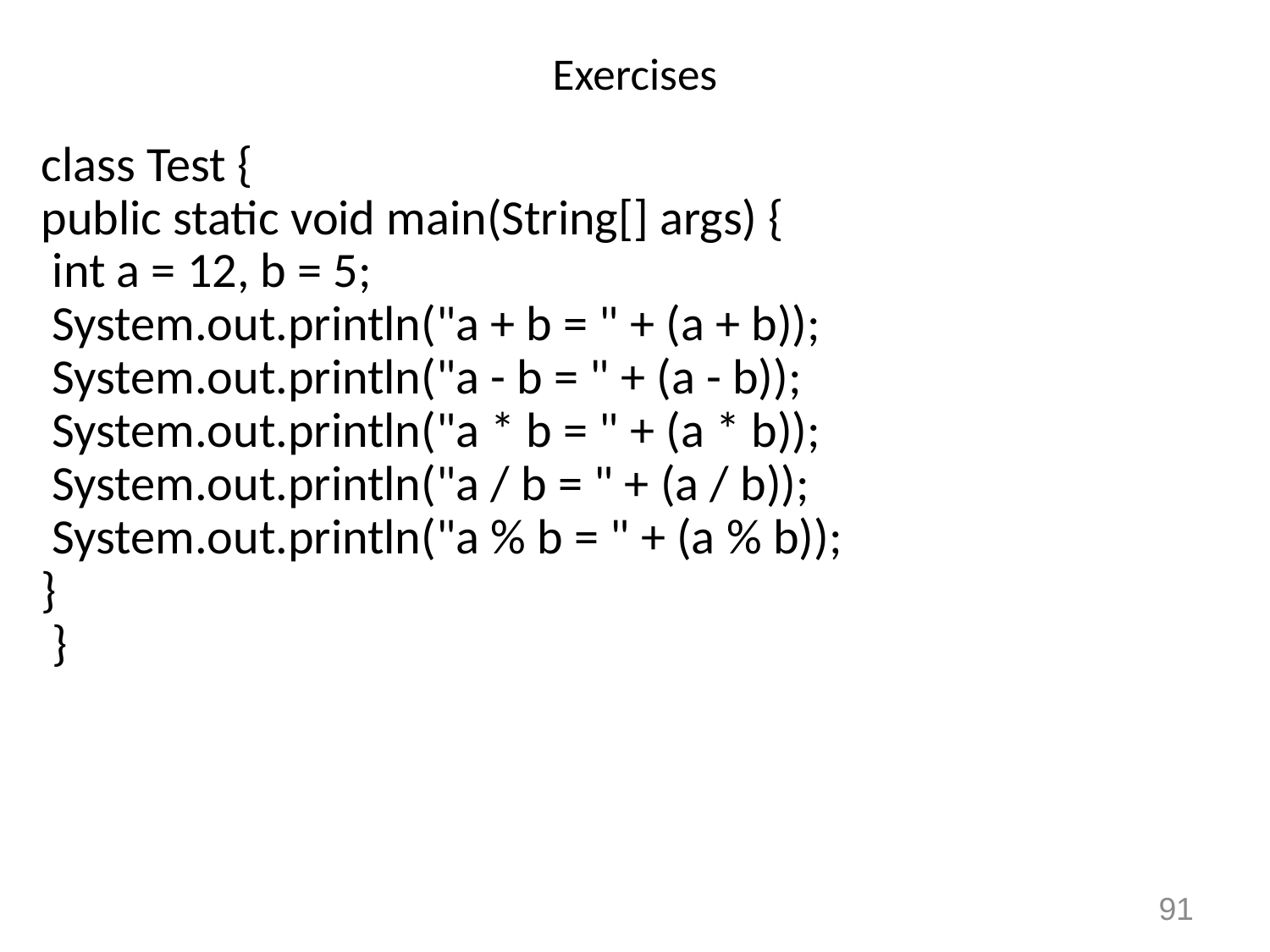

# Exercises
class Test {
public static void main(String[] args) {
 int a = 12, b = 5;
 System.out.println("a + b = " + (a + b));
 System.out.println("a - b = " + (a - b));
 System.out.println("a * b = " + (a * b));
 System.out.println("a / b = " + (a / b));
 System.out.println("a % b = " + (a % b));
}
 }
91